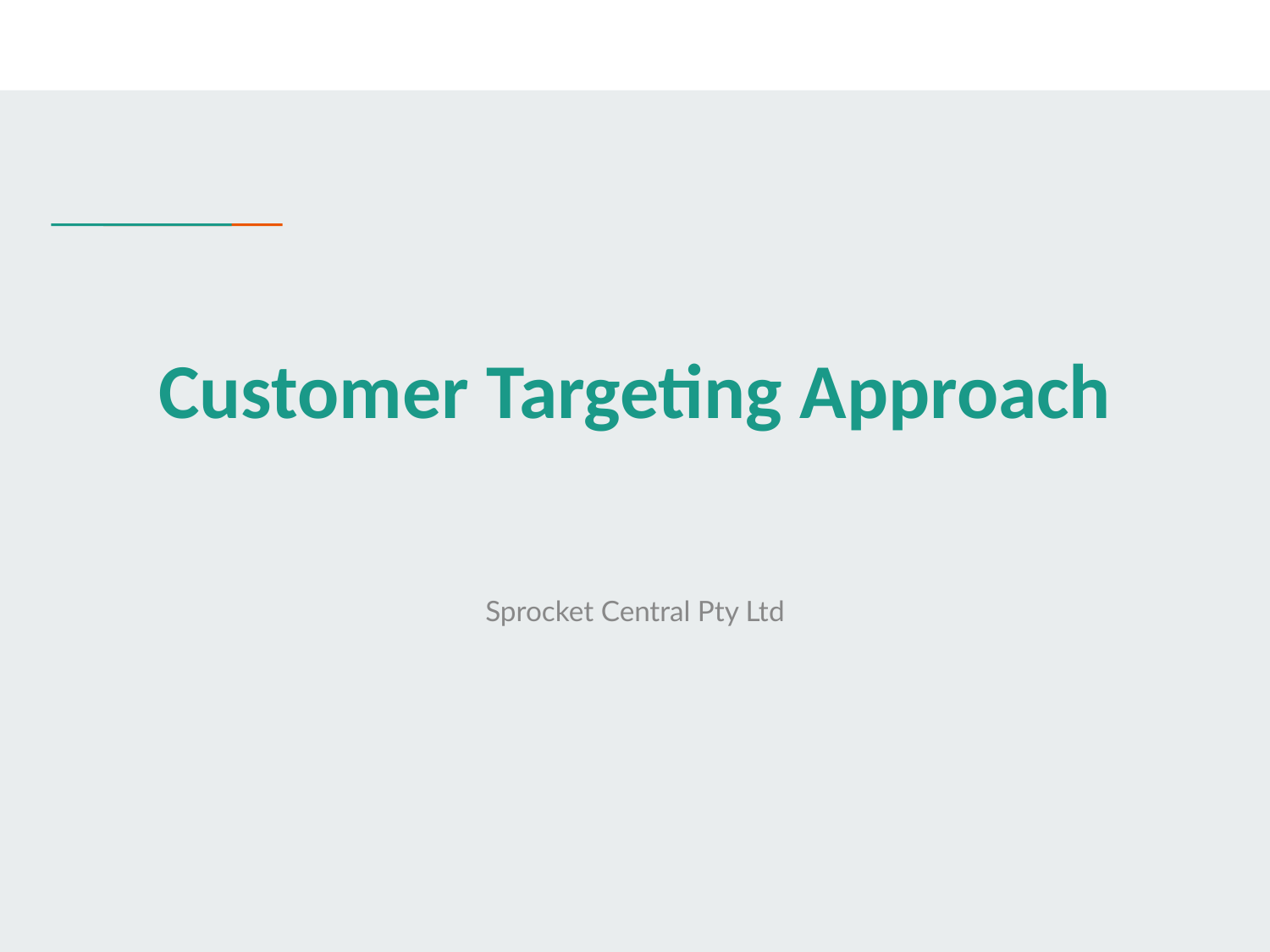

# Customer Targeting Approach
Sprocket Central Pty Ltd